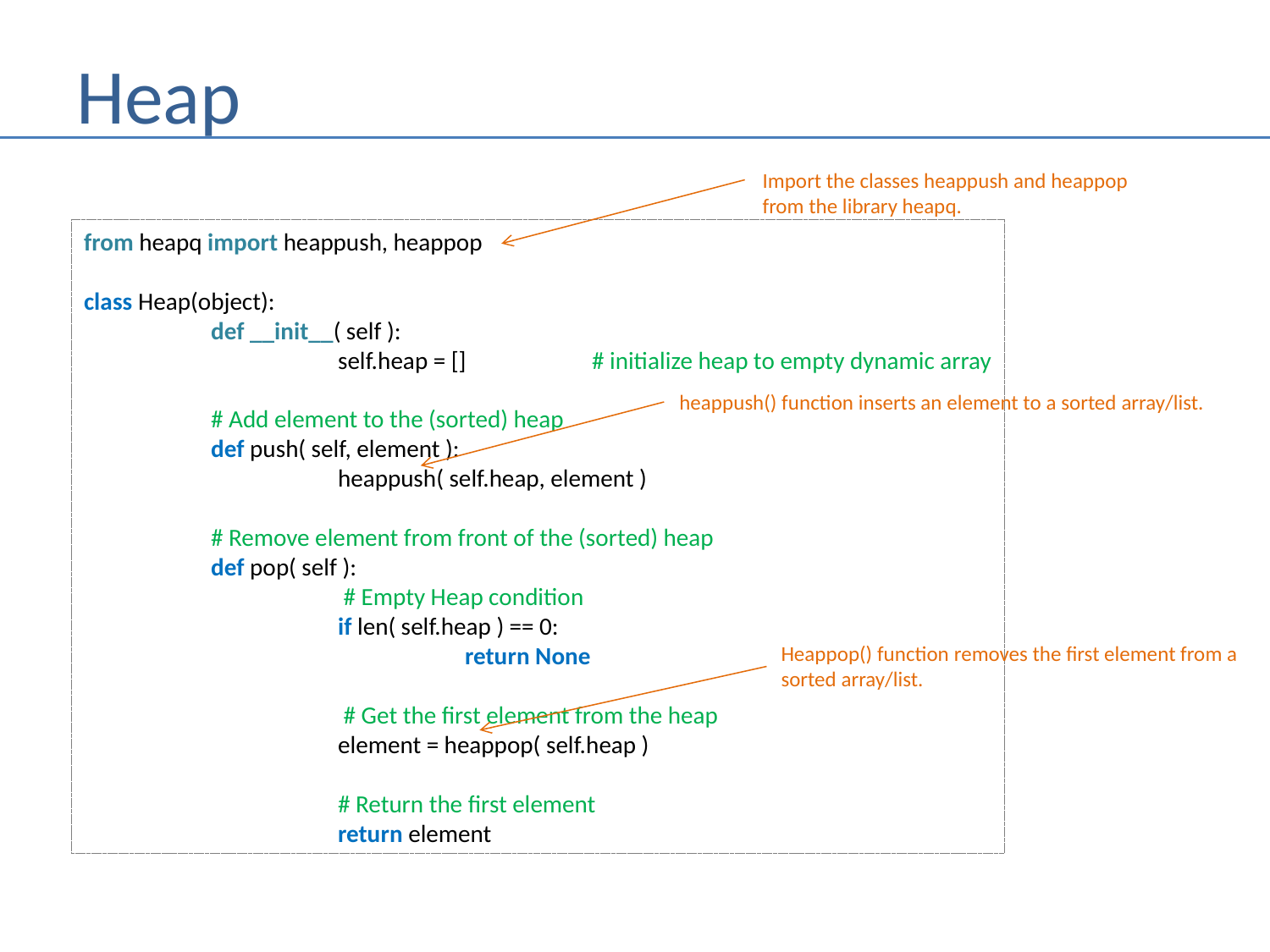

# Heap
Import the classes heappush and heappop
from the library heapq.
from heapq import heappush, heappop

class Heap(object):
	def __init__( self ):
		self.heap = []	# initialize heap to empty dynamic array

	# Add element to the (sorted) heap
	def push( self, element ):
		heappush( self.heap, element )

	# Remove element from front of the (sorted) heap
	def pop( self ):
		 # Empty Heap condition
		if len( self.heap ) == 0:
			return None

		 # Get the first element from the heap
		element = heappop( self.heap )

		# Return the first element
		return element
heappush() function inserts an element to a sorted array/list.
Heappop() function removes the first element from a
sorted array/list.